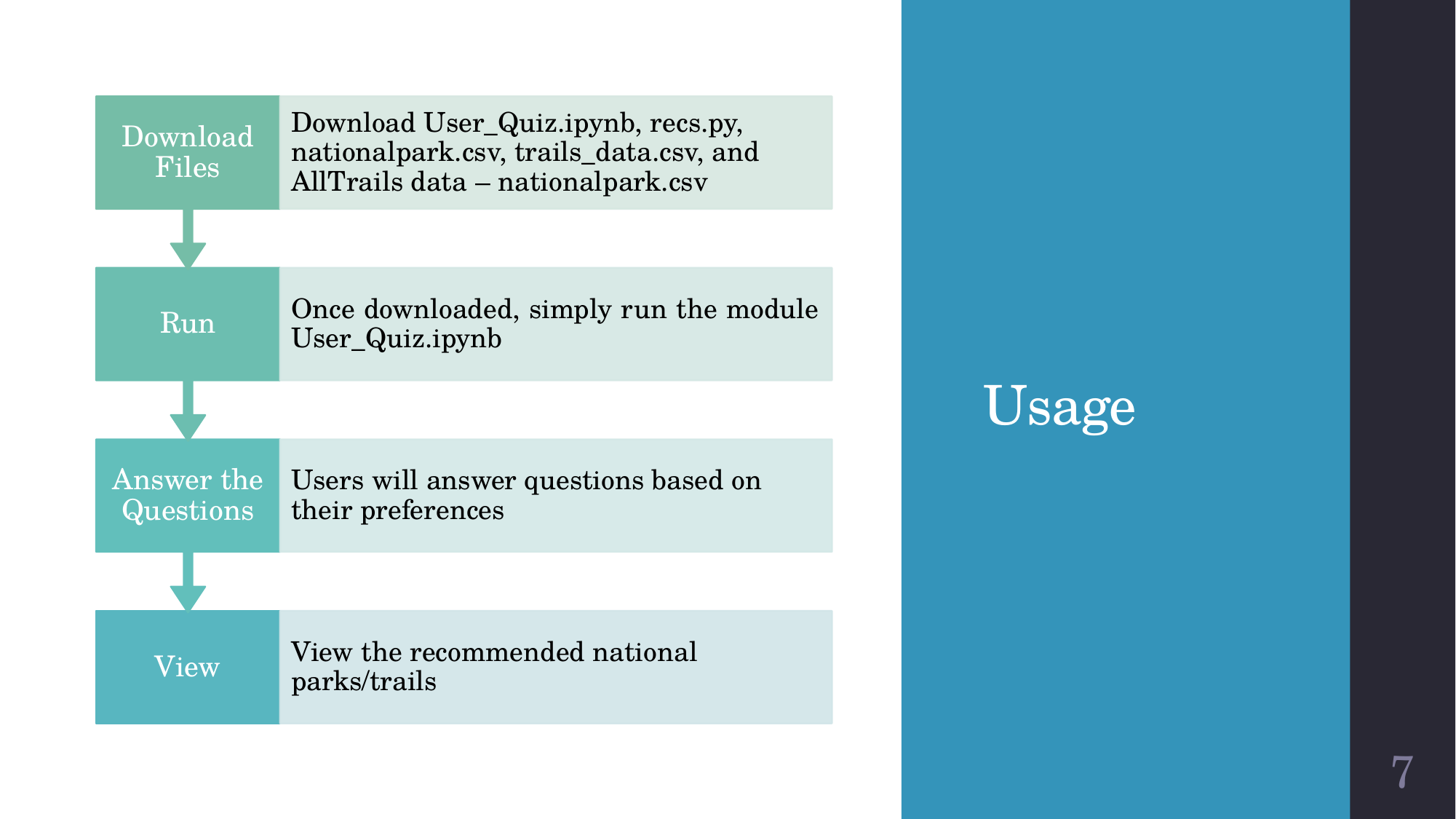

View
View the recommended national parks/trails
Answer the Questions
Users will answer questions based on their preferences
Run
Once downloaded, simply run the module User_Quiz.ipynb
Download Files
Download User_Quiz.ipynb, recs.py, nationalpark.csv, trails_data.csv, and AllTrails data – nationalpark.csv
# Usage
7